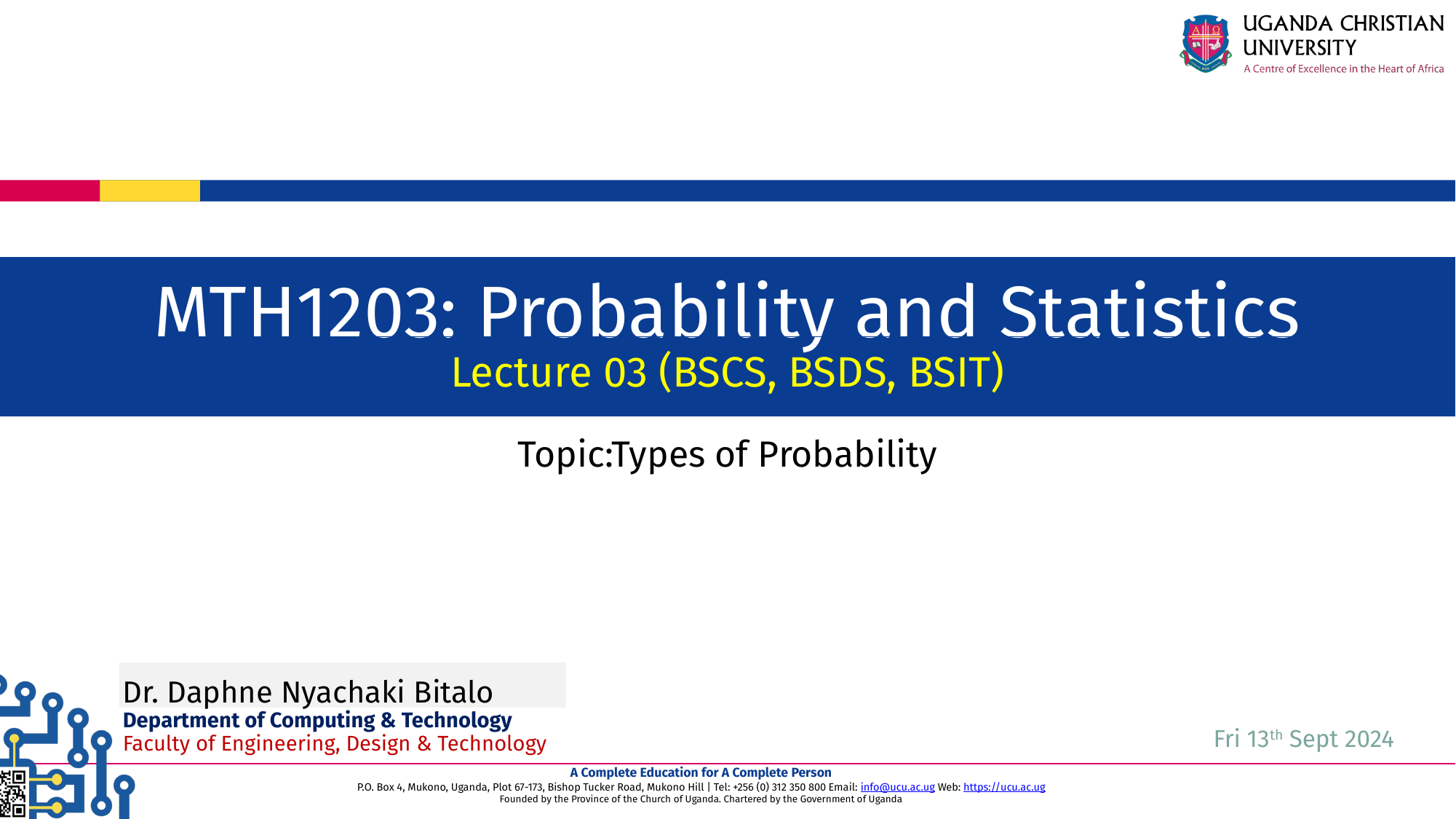

MTH1203: Probability and Statistics
Lecture 03 (BSCS, BSDS, BSIT)
Topic:Types of Probability

Dr. Daphne Nyachaki Bitalo
Department of Computing & Technology
Faculty of Engineering, Design & Technology
Fri 13th Sept 2024